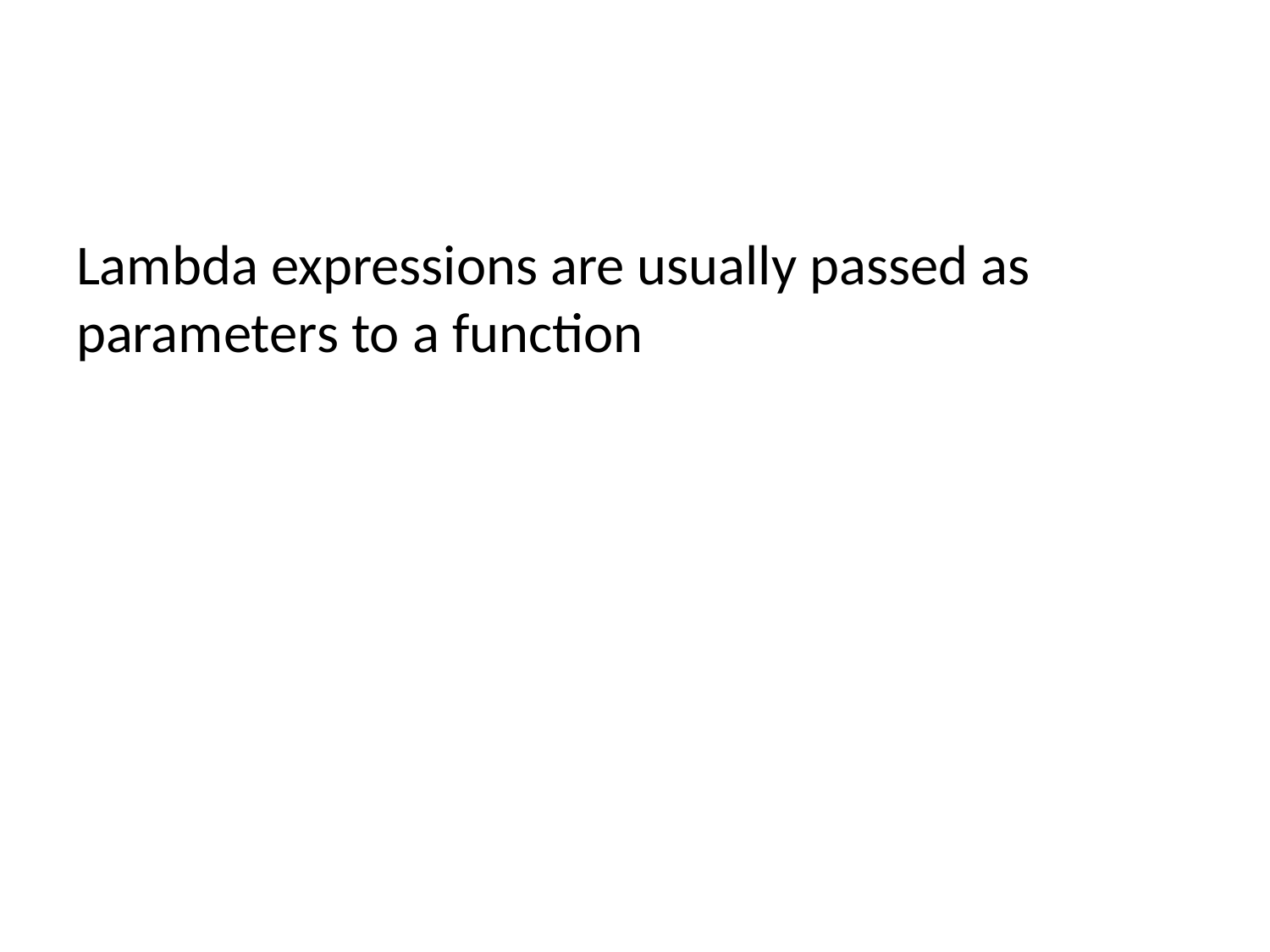

Lambda expressions are usually passed as parameters to a function